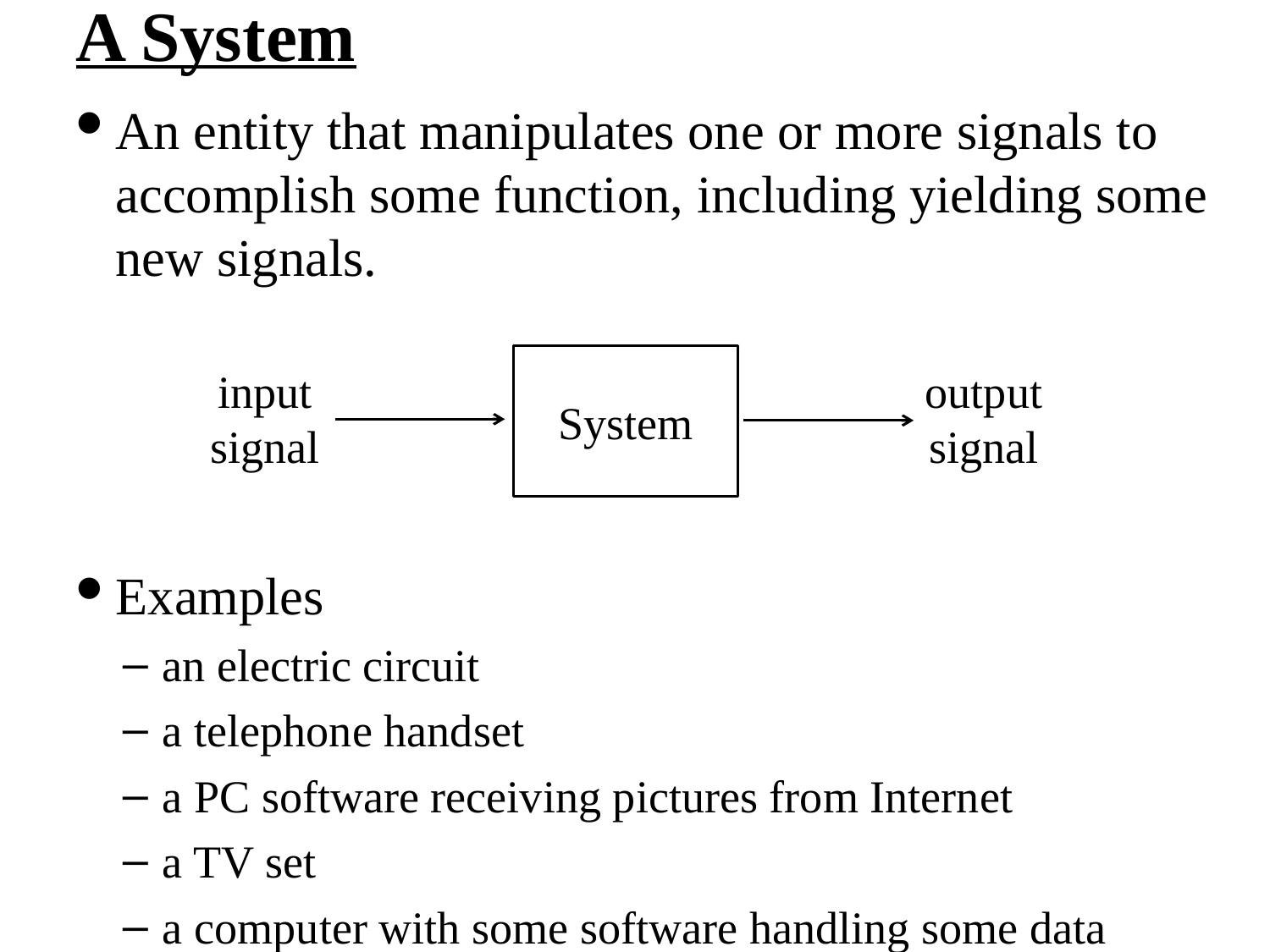

A System
An entity that manipulates one or more signals to accomplish some function, including yielding some new signals.

Examples
an electric circuit
a telephone handset
a PC software receiving pictures from Internet
a TV set
a computer with some software handling some data
System
output
signal
input
signal